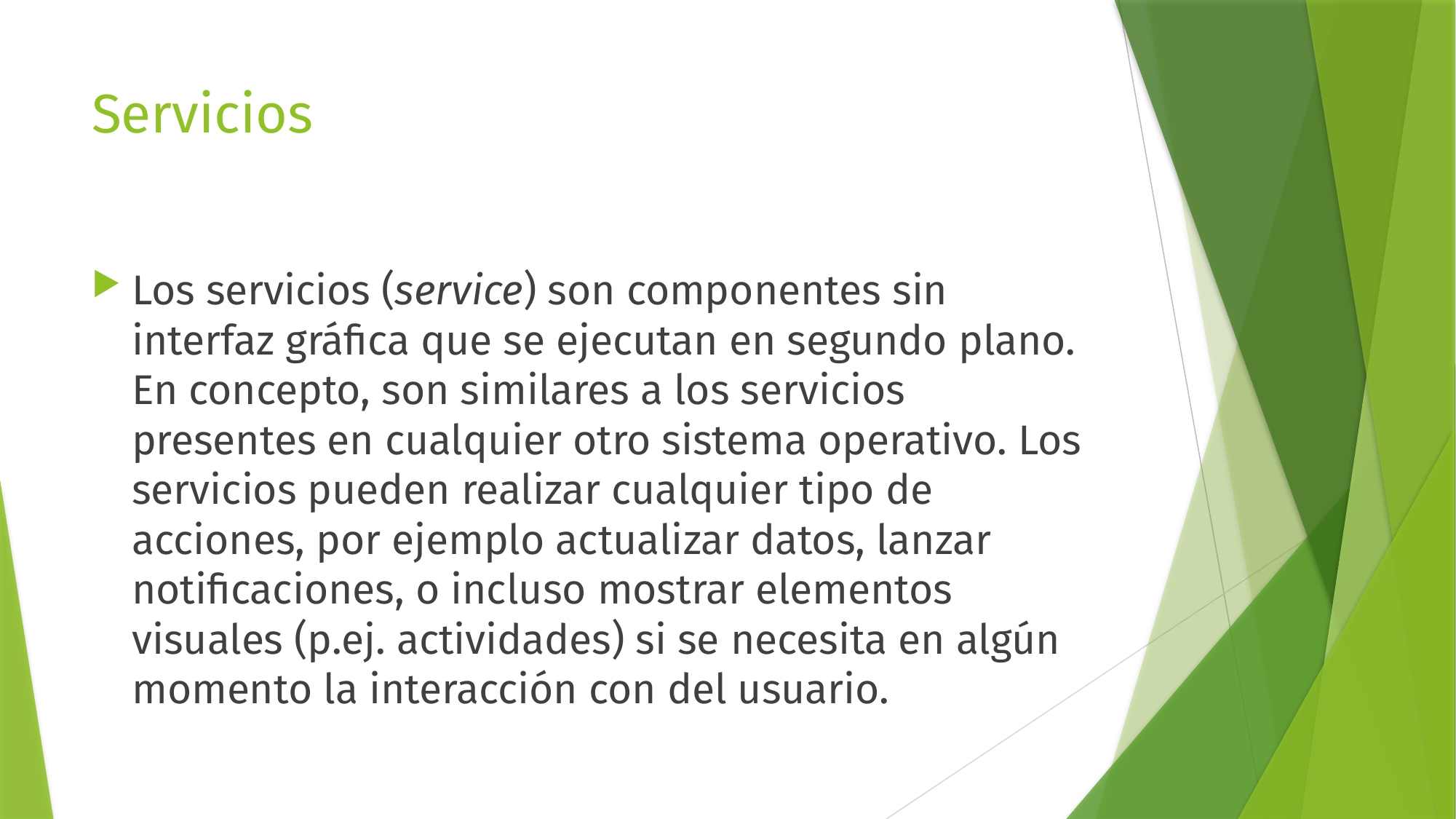

# Servicios
Los servicios (service) son componentes sin interfaz gráfica que se ejecutan en segundo plano. En concepto, son similares a los servicios presentes en cualquier otro sistema operativo. Los servicios pueden realizar cualquier tipo de acciones, por ejemplo actualizar datos, lanzar notificaciones, o incluso mostrar elementos visuales (p.ej. actividades) si se necesita en algún momento la interacción con del usuario.